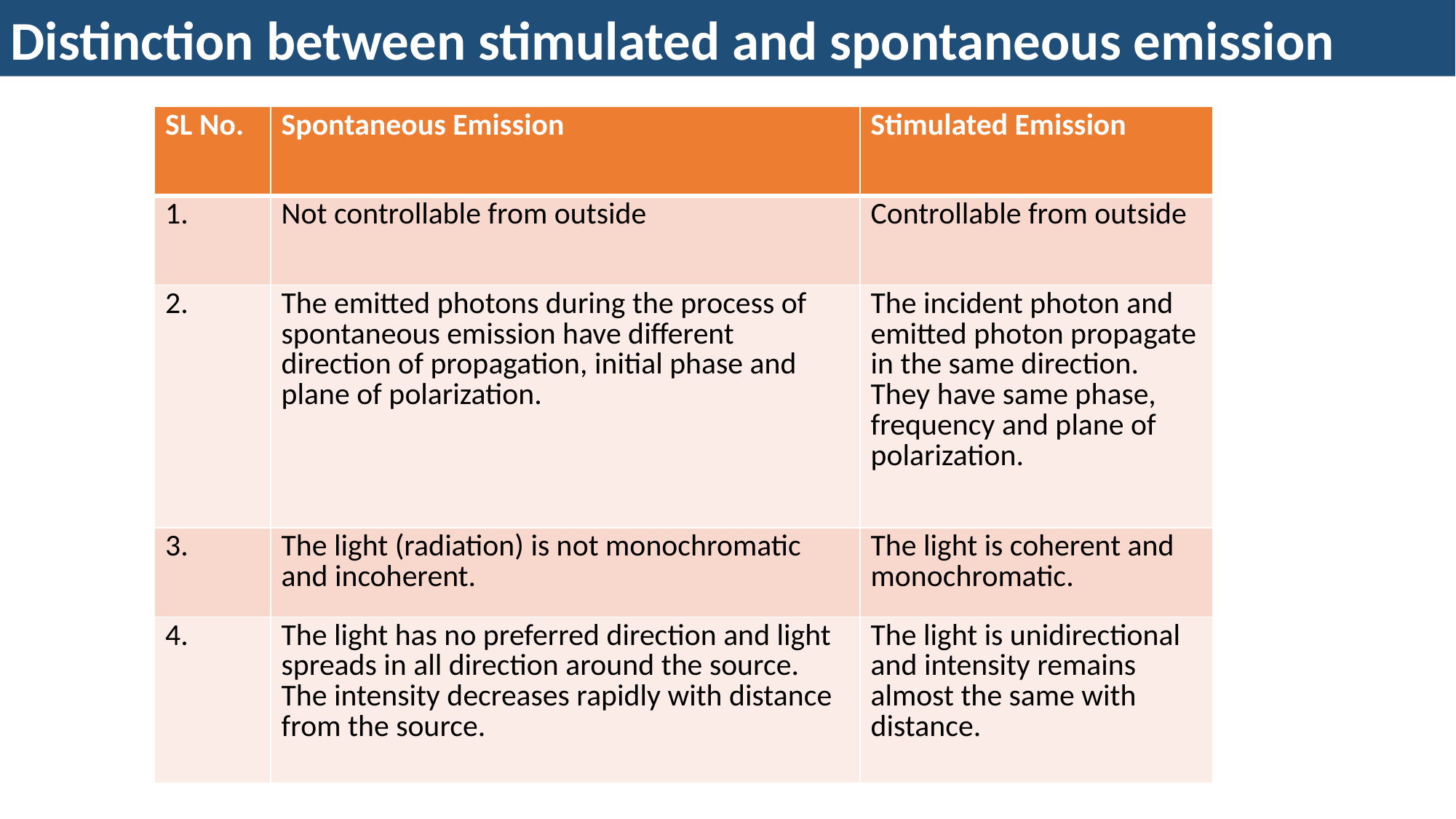

Distinction between stimulated and spontaneous emission
| SL No. | Spontaneous Emission | Stimulated Emission |
| --- | --- | --- |
| 1. | Not controllable from outside | Controllable from outside |
| 2. | The emitted photons during the process of spontaneous emission have different direction of propagation, initial phase and plane of polarization. | The incident photon and emitted photon propagate in the same direction. They have same phase, frequency and plane of polarization. |
| 3. | The light (radiation) is not monochromatic and incoherent. | The light is coherent and monochromatic. |
| 4. | The light has no preferred direction and light spreads in all direction around the source. The intensity decreases rapidly with distance from the source. | The light is unidirectional and intensity remains almost the same with distance. |